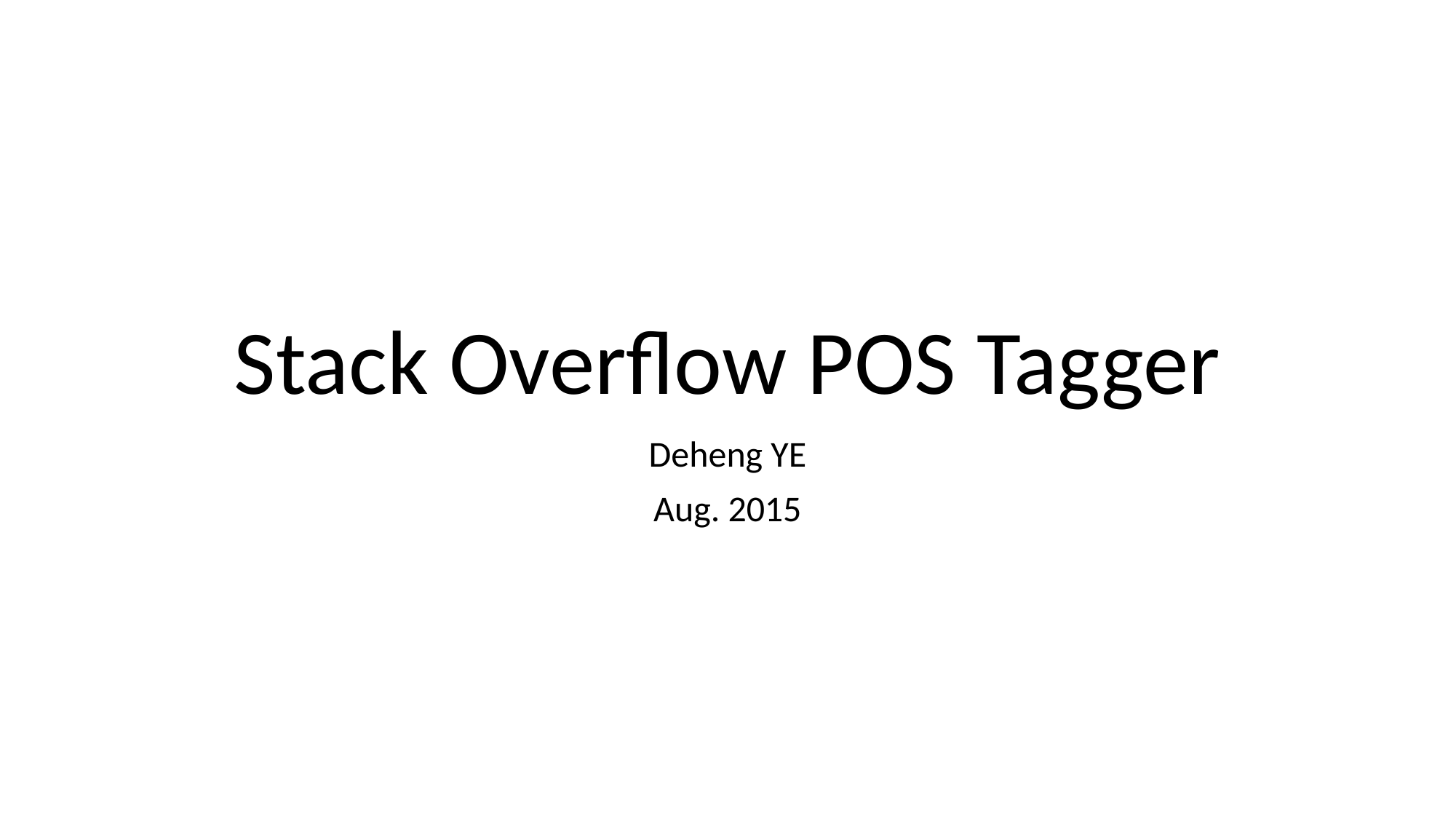

# Stack Overflow POS Tagger
Deheng YE
Aug. 2015